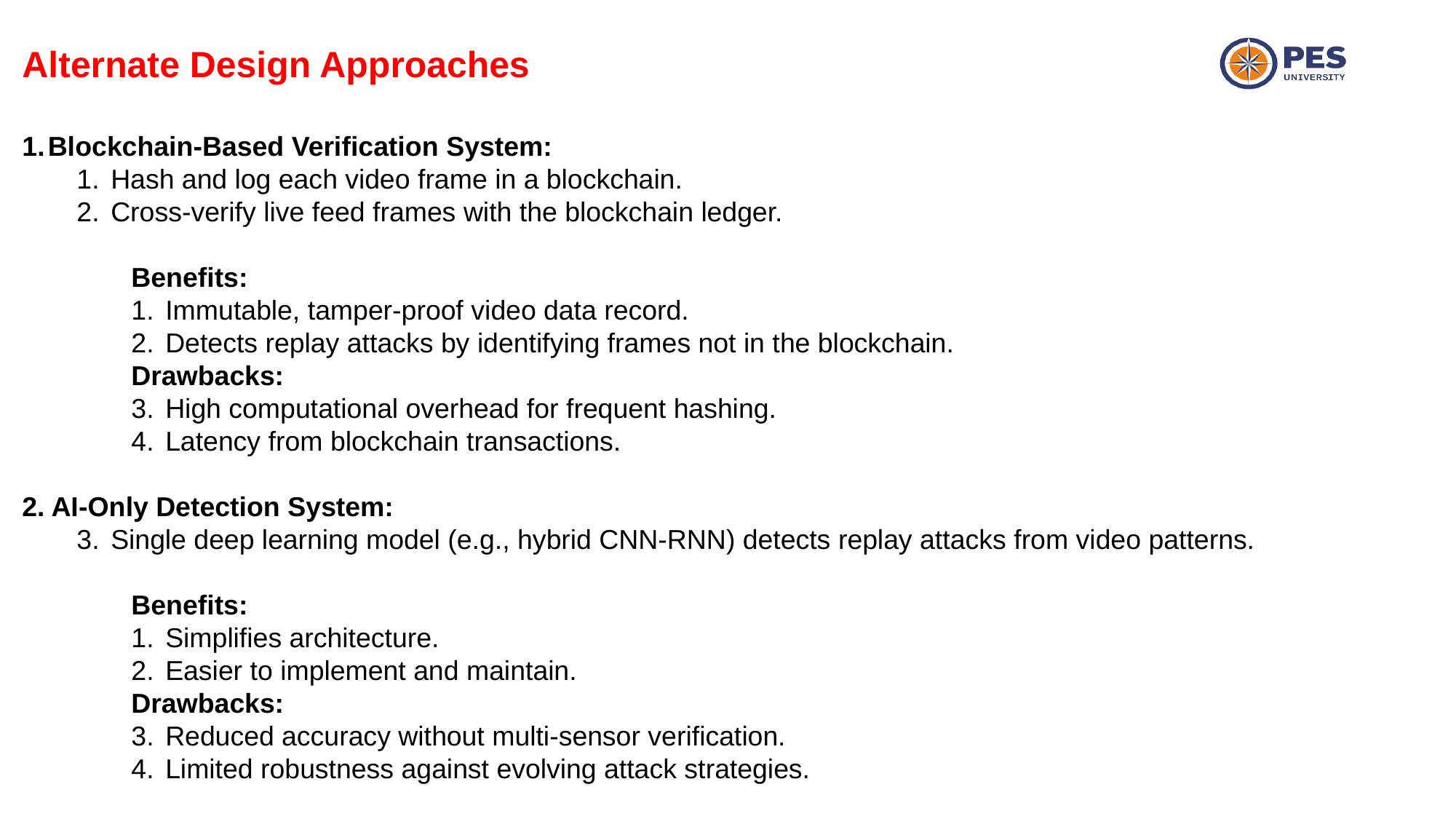

Alternate Design Approaches

Blockchain-Based Verification System:
Hash and log each video frame in a blockchain.
Cross-verify live feed frames with the blockchain ledger.

	Benefits:
Immutable, tamper-proof video data record.
Detects replay attacks by identifying frames not in the blockchain.
	Drawbacks:
High computational overhead for frequent hashing.
Latency from blockchain transactions.

2. AI-Only Detection System:
Single deep learning model (e.g., hybrid CNN-RNN) detects replay attacks from video patterns.

	Benefits:
Simplifies architecture.
Easier to implement and maintain.
	Drawbacks:
Reduced accuracy without multi-sensor verification.
Limited robustness against evolving attack strategies.